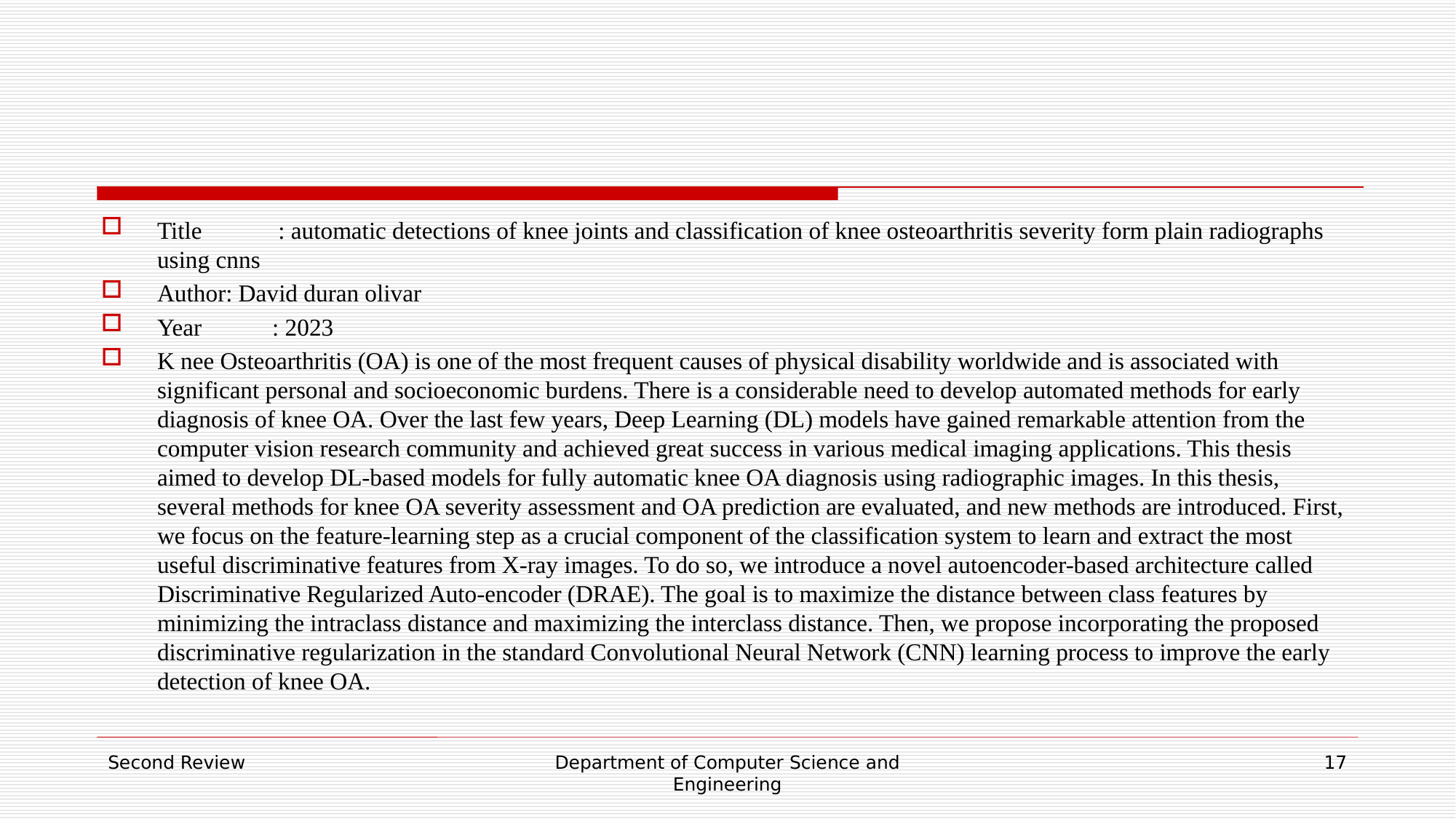

#
Title	  : automatic detections of knee joints and classification of knee osteoarthritis severity form plain radiographs using cnns
Author: David duran olivar
Year	 : 2023
K nee Osteoarthritis (OA) is one of the most frequent causes of physical disability worldwide and is associated with significant personal and socioeconomic burdens. There is a considerable need to develop automated methods for early diagnosis of knee OA. Over the last few years, Deep Learning (DL) models have gained remarkable attention from the computer vision research community and achieved great success in various medical imaging applications. This thesis aimed to develop DL-based models for fully automatic knee OA diagnosis using radiographic images. In this thesis, several methods for knee OA severity assessment and OA prediction are evaluated, and new methods are introduced. First, we focus on the feature-learning step as a crucial component of the classification system to learn and extract the most useful discriminative features from X-ray images. To do so, we introduce a novel autoencoder-based architecture called Discriminative Regularized Auto-encoder (DRAE). The goal is to maximize the distance between class features by minimizing the intraclass distance and maximizing the interclass distance. Then, we propose incorporating the proposed discriminative regularization in the standard Convolutional Neural Network (CNN) learning process to improve the early detection of knee OA.

Second Review
Department of Computer Science and Engineering
17